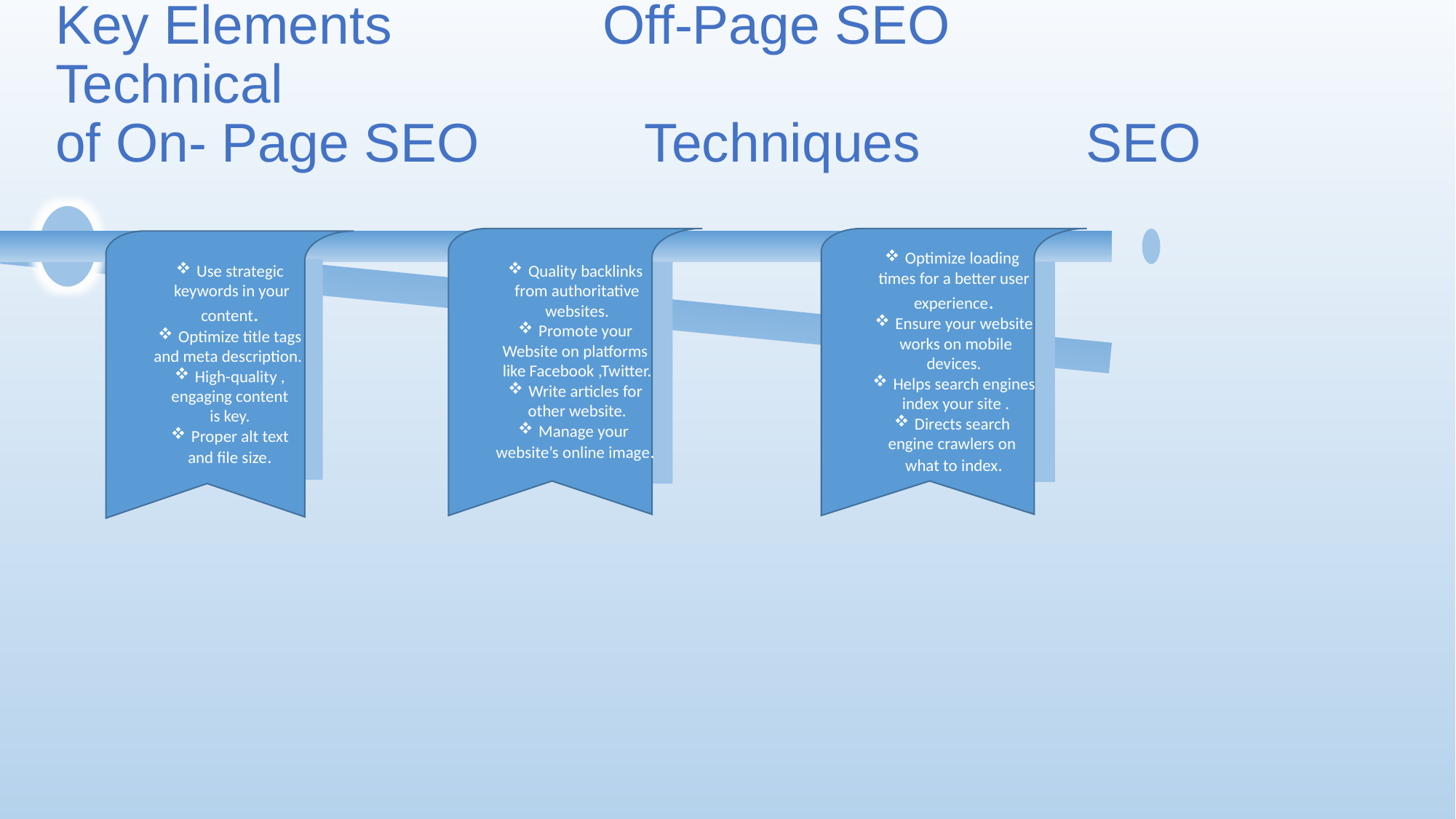

# Key Elements              Off-Page SEO        Technical of On- Page SEO           Techniques           SEO

Quality backlinks
 from authoritative
 websites.
Promote your
Website on platforms
 like Facebook ,Twitter.
Write articles for
 other website.
Manage your
website’s online image.

Optimize loading
times for a better user
experience.
Ensure your website
 works on mobile
 devices.
Helps search engines
 index your site .
Directs search
engine crawlers on
what to index.

Use strategic
 keywords in your
content.
Optimize title tags
and meta description.
High-quality ,
 engaging content
is key.
Proper alt text
and file size.